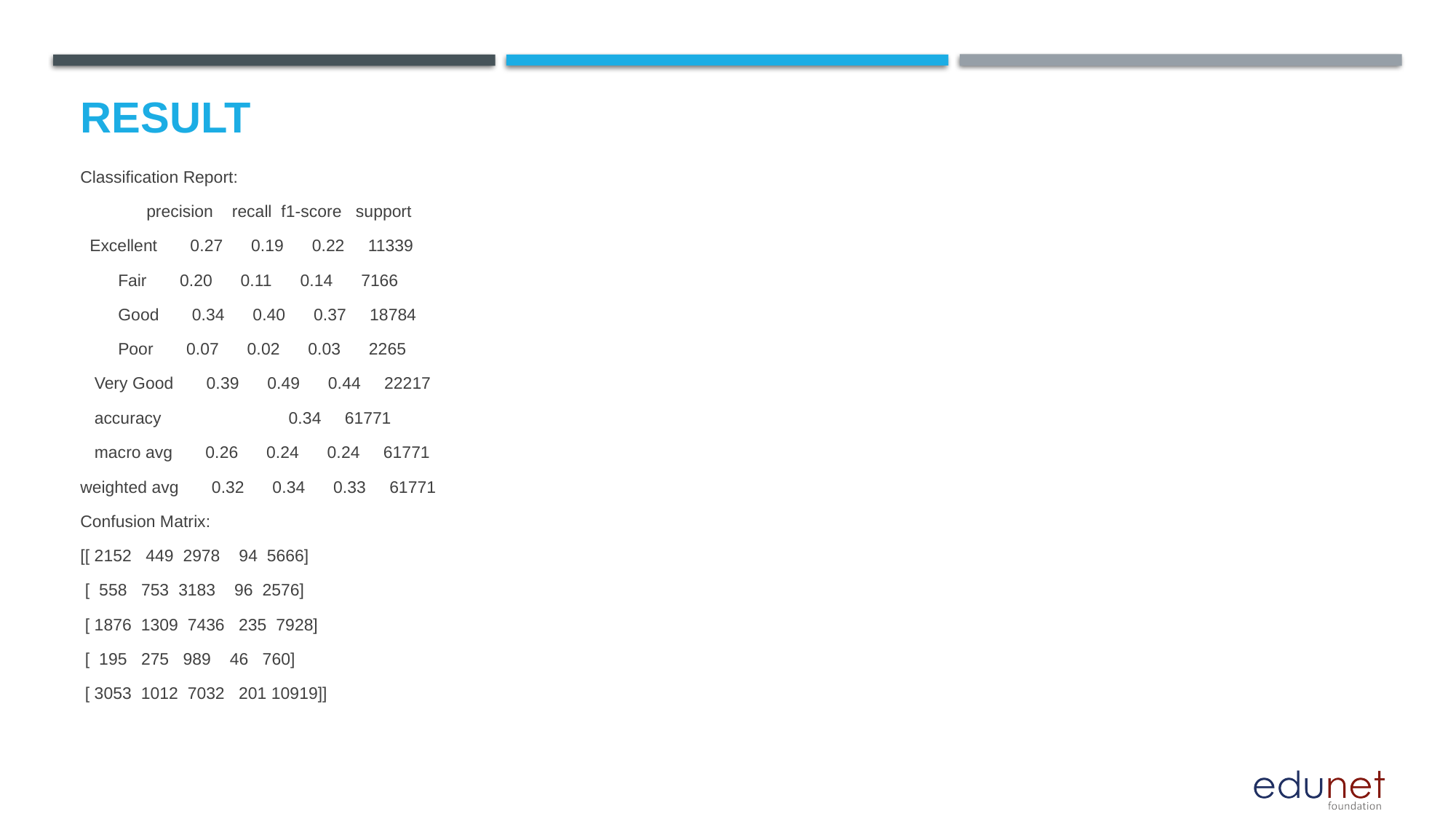

# Result

Classification Report:
              precision    recall  f1-score   support
  Excellent       0.27      0.19      0.22     11339
        Fair       0.20      0.11      0.14      7166
        Good       0.34      0.40      0.37     18784
        Poor       0.07      0.02      0.03      2265
   Very Good       0.39      0.49      0.44     22217
   accuracy                           0.34     61771
   macro avg       0.26      0.24      0.24     61771
weighted avg       0.32      0.34      0.33     61771
Confusion Matrix:
[[ 2152   449  2978    94  5666]
 [  558   753  3183    96  2576]
 [ 1876  1309  7436   235  7928]
 [  195   275   989    46   760]
 [ 3053  1012  7032   201 10919]]